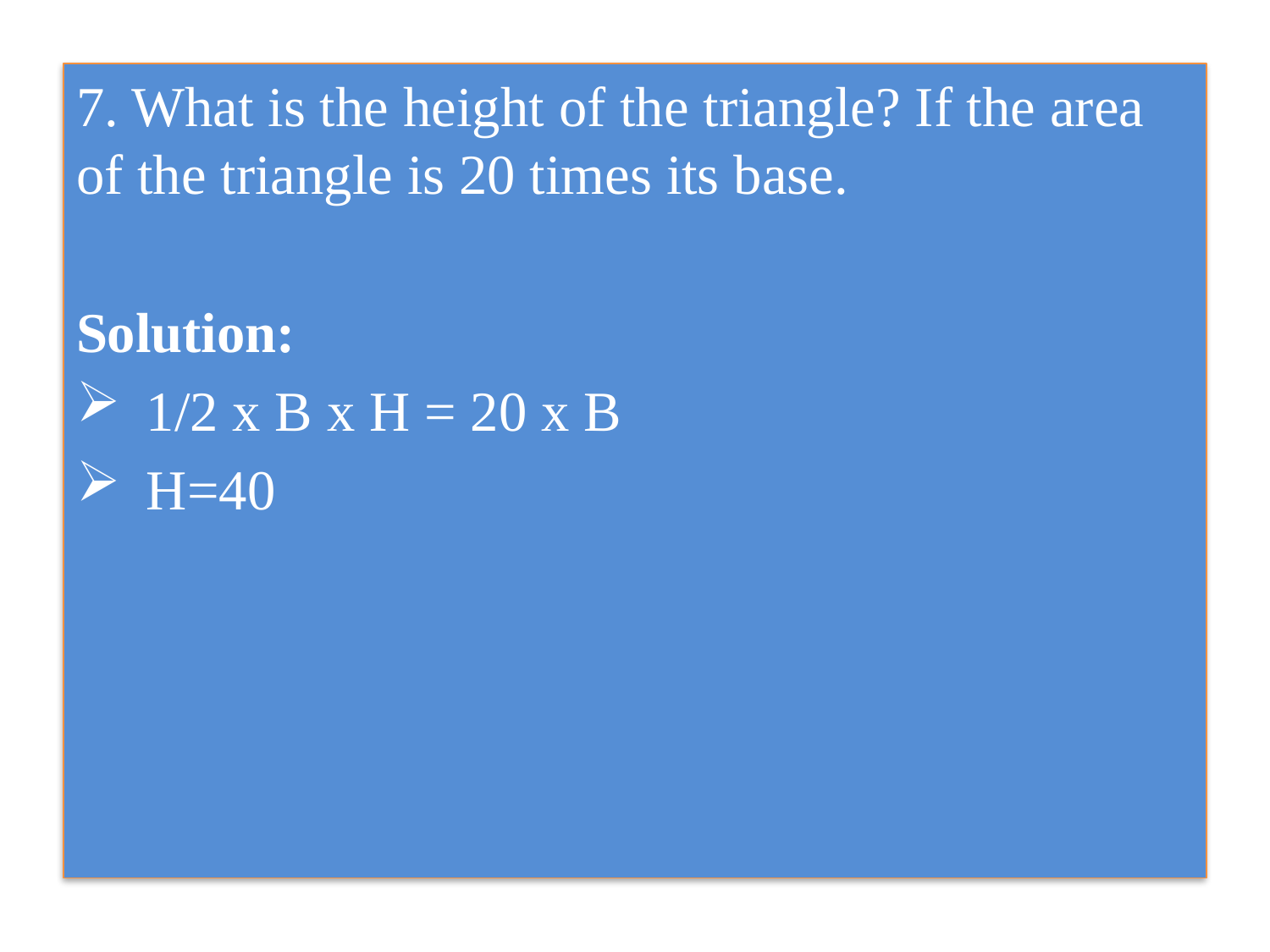

7. What is the height of the triangle? If the area of the triangle is 20 times its base.

Solution:
 1/2 x B x H = 20 x B
 H=40